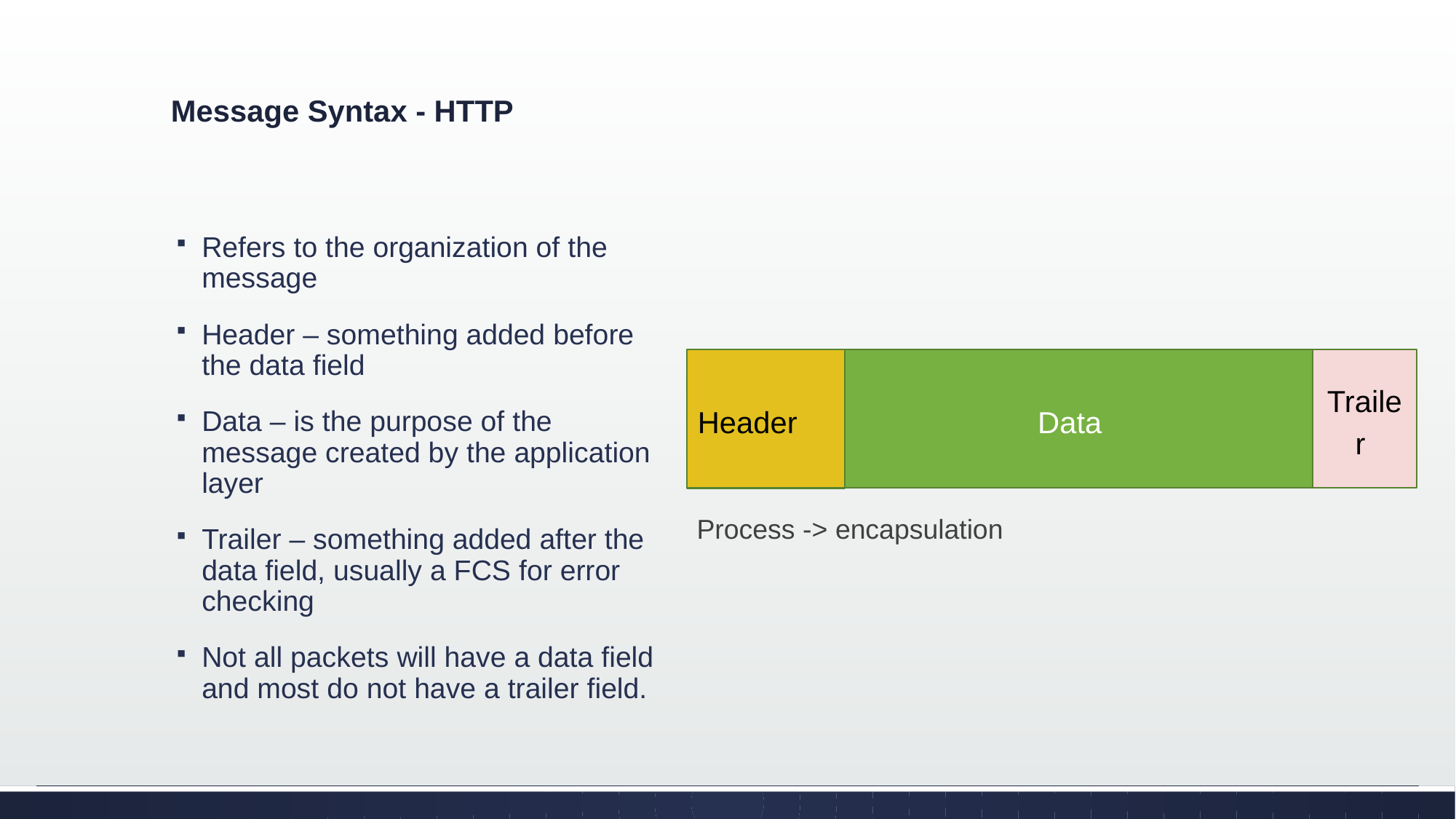

# Message Syntax - HTTP
Refers to the organization of the message
Header – something added before the data field
Data – is the purpose of the message created by the application layer
Trailer – something added after the data field, usually a FCS for error checking
Not all packets will have a data field and most do not have a trailer field.
Header
Trailer
Data
Process -> encapsulation